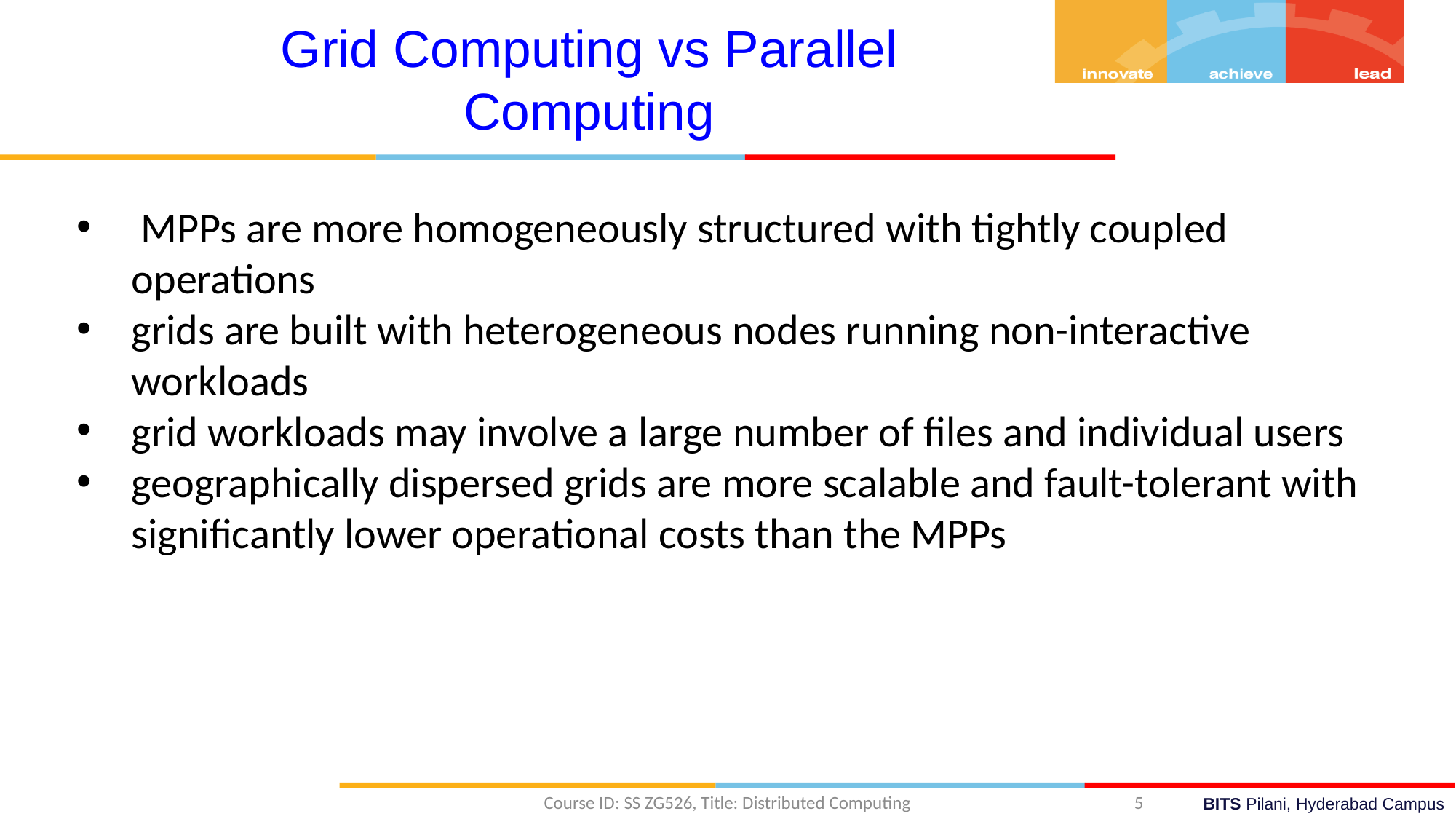

Grid Computing vs Parallel Computing
 MPPs are more homogeneously structured with tightly coupled operations
grids are built with heterogeneous nodes running non-interactive workloads
grid workloads may involve a large number of files and individual users
geographically dispersed grids are more scalable and fault-tolerant with significantly lower operational costs than the MPPs
Course ID: SS ZG526, Title: Distributed Computing
5